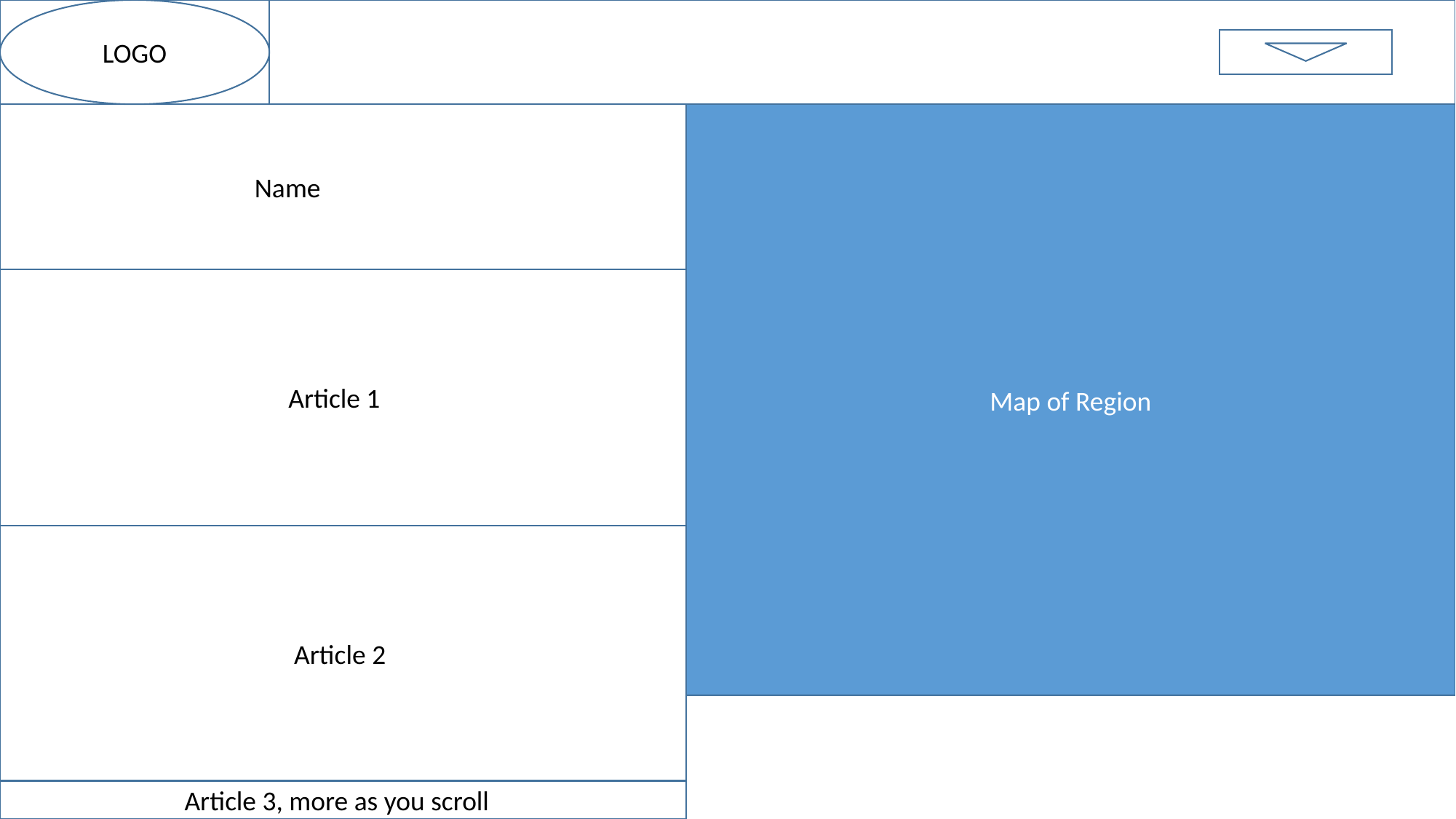

LOGO

Name of Region
Map of Region
Hokkaido
Article 1
Tohoku
Article 2
Kanto
Chubu
Kinki
Chugoku
Shikoku
Kyushu
Article 3, more as you scroll